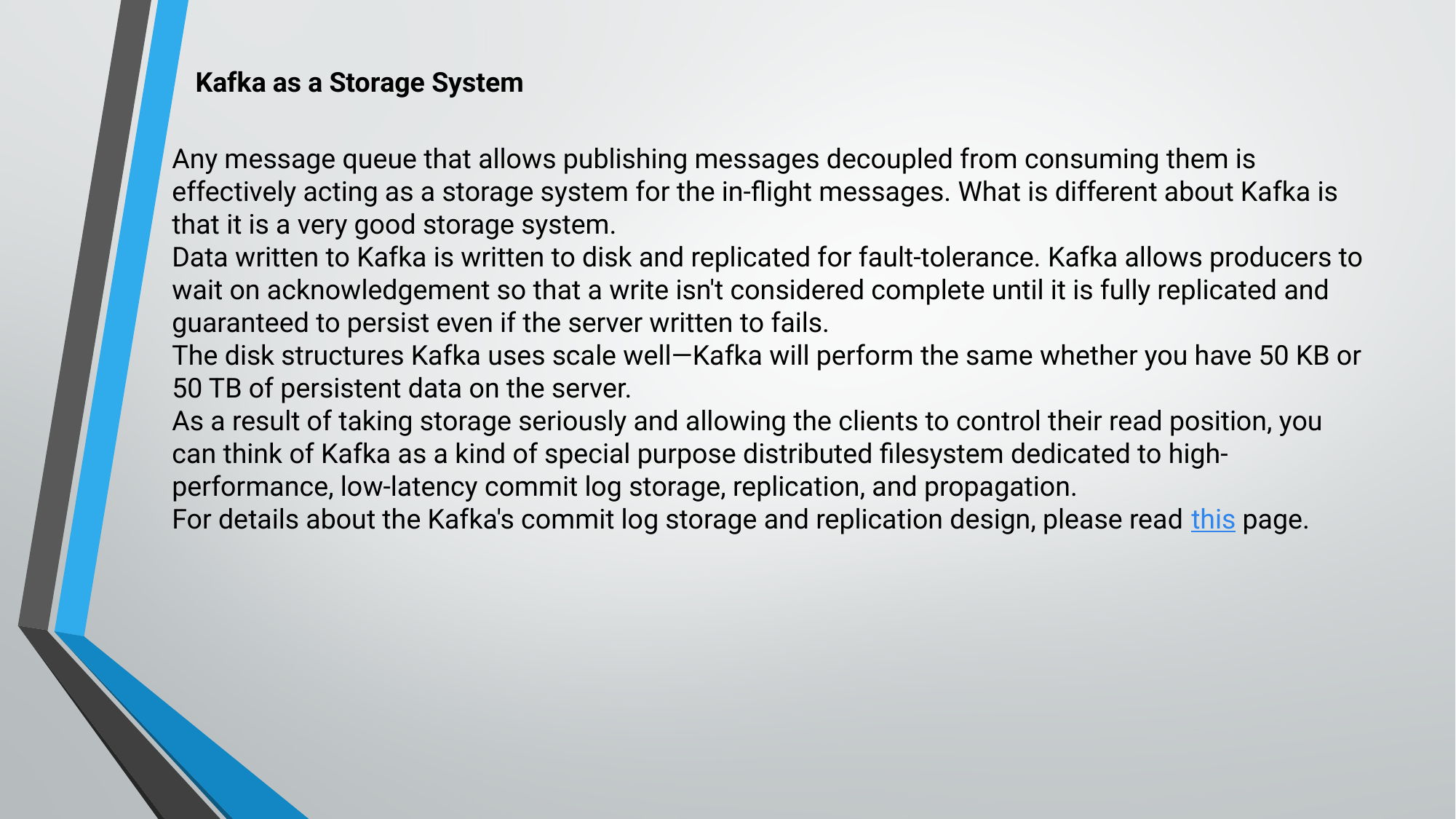

Kafka as a Storage System
Any message queue that allows publishing messages decoupled from consuming them is effectively acting as a storage system for the in-flight messages. What is different about Kafka is that it is a very good storage system.
Data written to Kafka is written to disk and replicated for fault-tolerance. Kafka allows producers to wait on acknowledgement so that a write isn't considered complete until it is fully replicated and guaranteed to persist even if the server written to fails.
The disk structures Kafka uses scale well—Kafka will perform the same whether you have 50 KB or 50 TB of persistent data on the server.
As a result of taking storage seriously and allowing the clients to control their read position, you can think of Kafka as a kind of special purpose distributed filesystem dedicated to high-performance, low-latency commit log storage, replication, and propagation.
For details about the Kafka's commit log storage and replication design, please read this page.